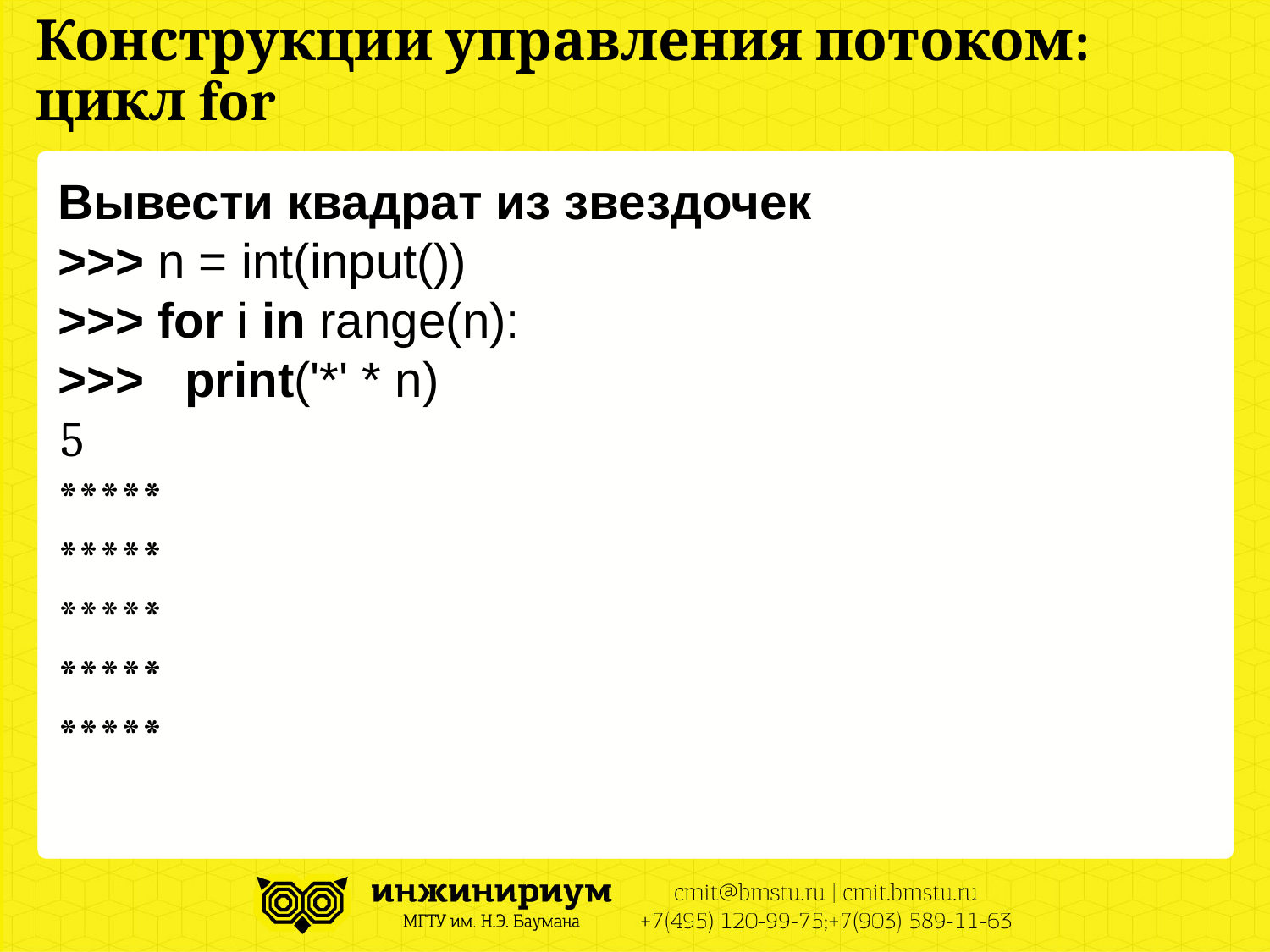

# Конструкции управления потоком: цикл for
Вывести квадрат из звездочек
>>> n = int(input())
>>> for i in range(n):
>>>	print('*' * n)
5
*****
*****
*****
*****
*****